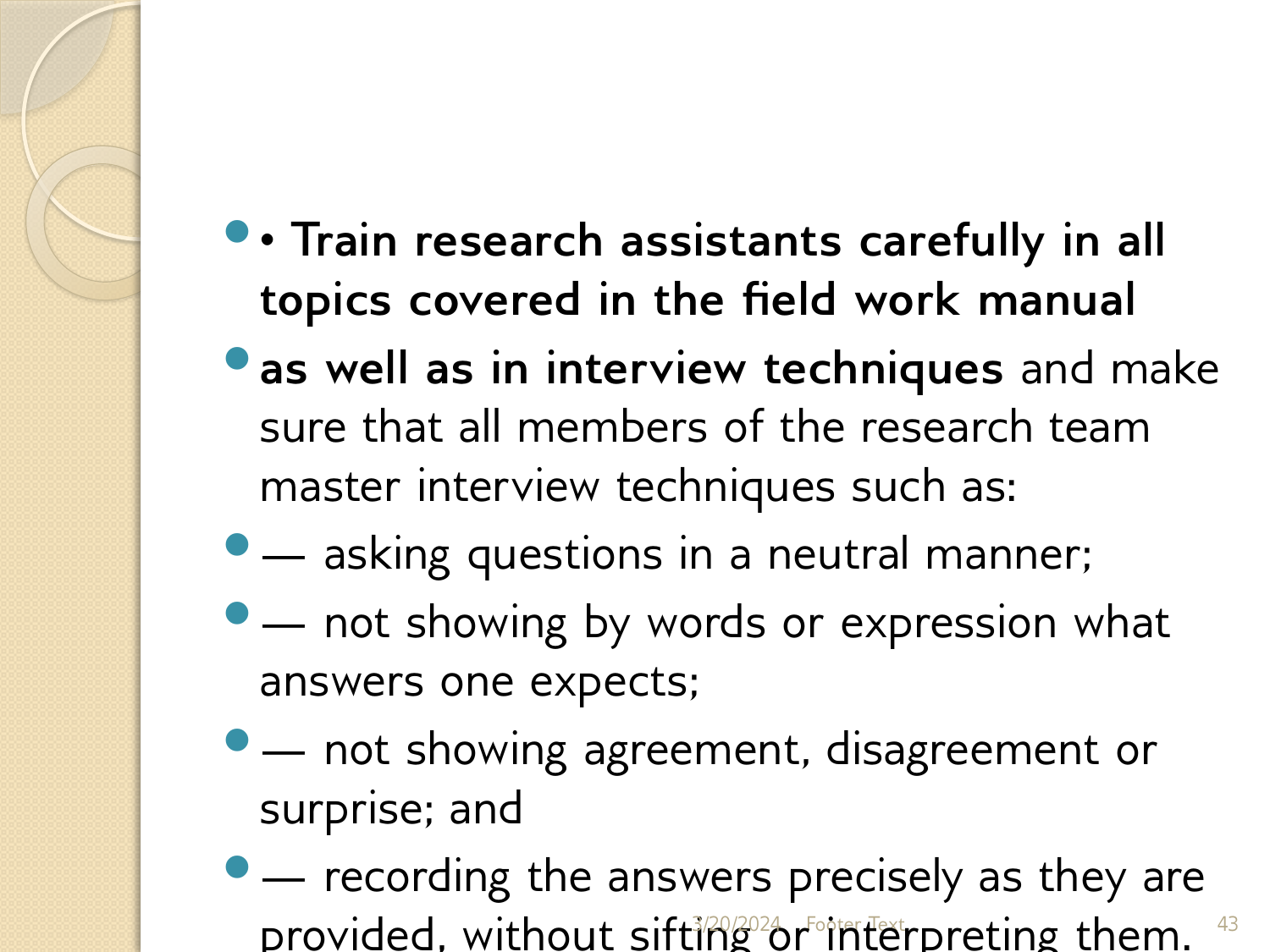

#
• Train research assistants carefully in all topics covered in the field work manual
as well as in interview techniques and make sure that all members of the research team master interview techniques such as:
— asking questions in a neutral manner;
— not showing by words or expression what answers one expects;
— not showing agreement, disagreement or surprise; and
— recording the answers precisely as they are provided, without sifting or interpreting them.
3/20/2024
Footer Text
43